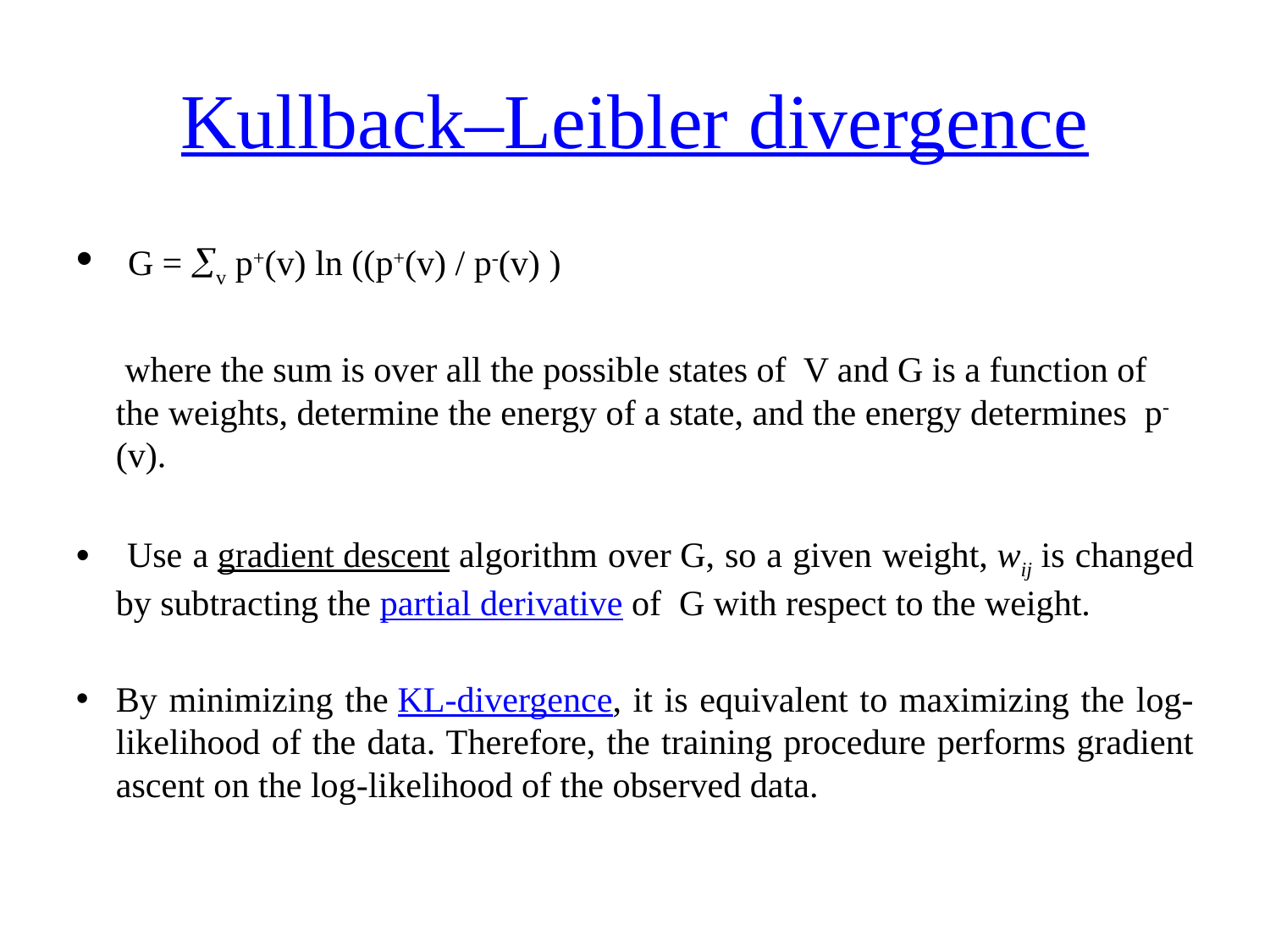

Kullback–Leibler divergence
 G = ∑v p+(v) ln ((p+(v) / p-(v) )

     where the sum is over all the possible states of  V and G is a function of the weights, determine the energy of a state, and the energy determines  p-(v).

 Use a gradient descent algorithm over G, so a given weight, wij is changed by subtracting the partial derivative of  G with respect to the weight.

By minimizing the KL-divergence, it is equivalent to maximizing the log-likelihood of the data. Therefore, the training procedure performs gradient ascent on the log-likelihood of the observed data.